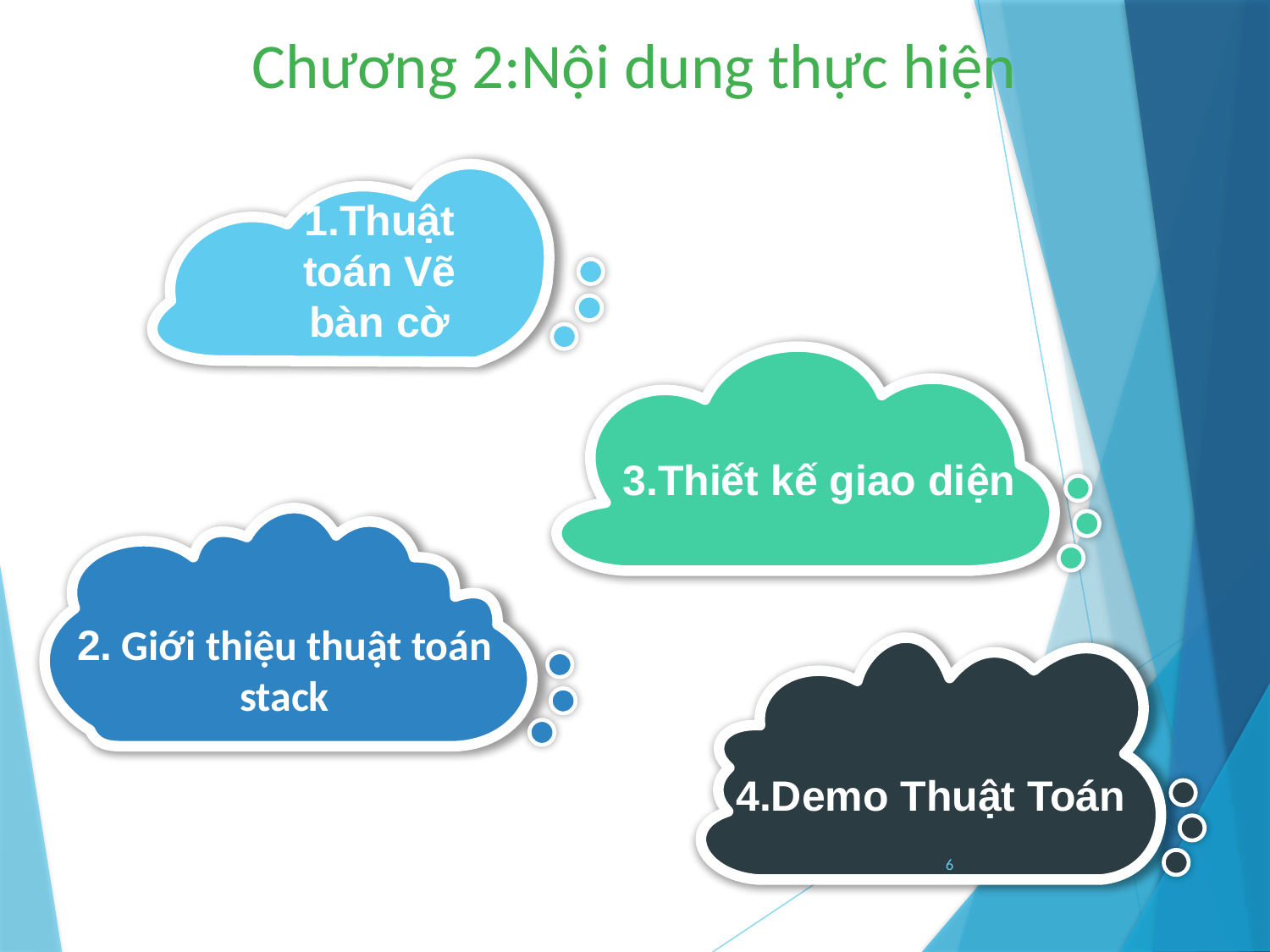

Chương 2:Nội dung thực hiện

1.Thuật toán Vẽ bàn cờ

3.Thiết kế giao diện

2. Giới thiệu thuật toán stack

4.Demo Thuật Toán

6